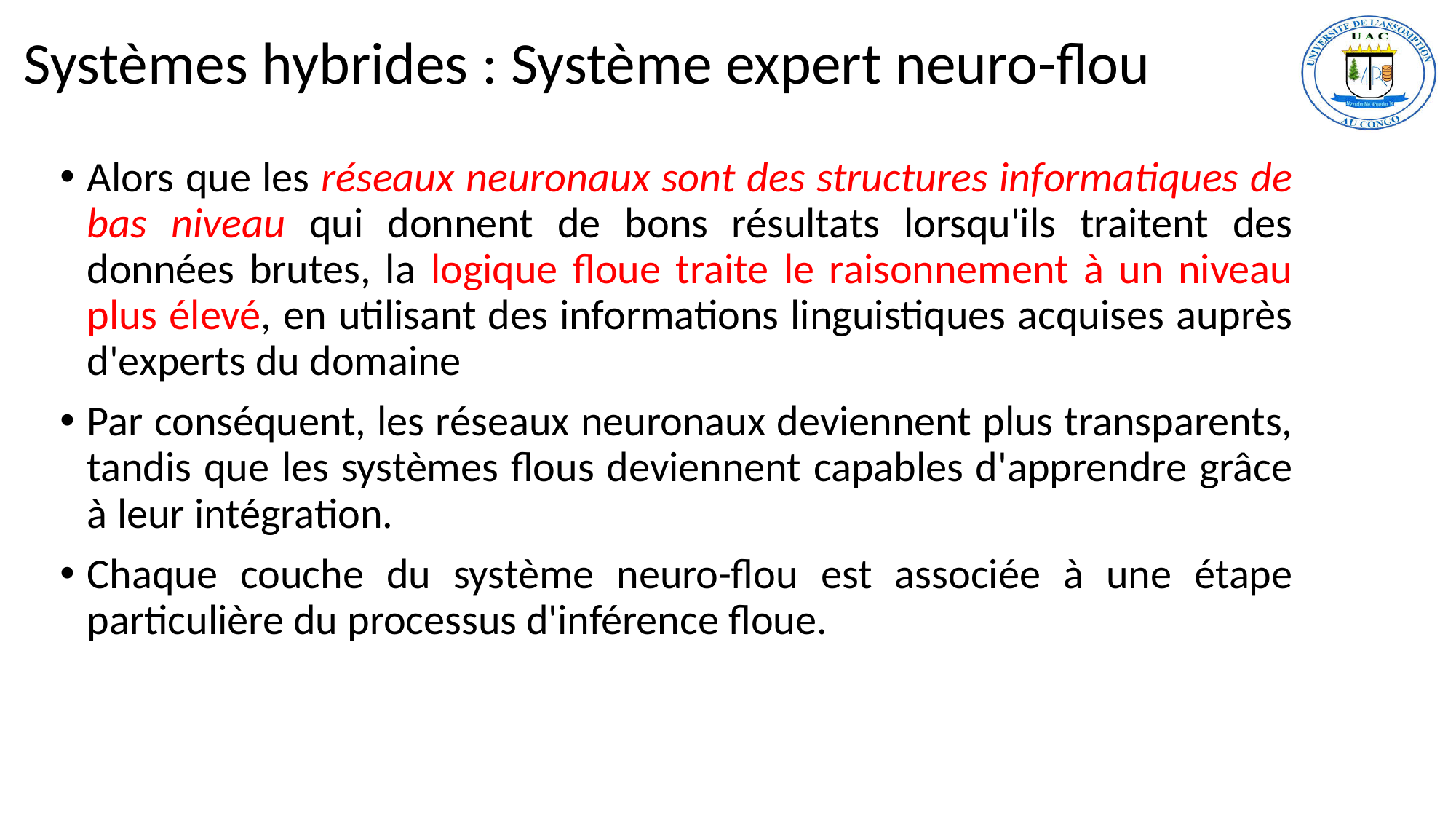

# Systèmes hybrides : Système expert neuro-flou
Alors que les réseaux neuronaux sont des structures informatiques de bas niveau qui donnent de bons résultats lorsqu'ils traitent des données brutes, la logique floue traite le raisonnement à un niveau plus élevé, en utilisant des informations linguistiques acquises auprès d'experts du domaine
Par conséquent, les réseaux neuronaux deviennent plus transparents, tandis que les systèmes flous deviennent capables d'apprendre grâce à leur intégration.
Chaque couche du système neuro-flou est associée à une étape particulière du processus d'inférence floue.